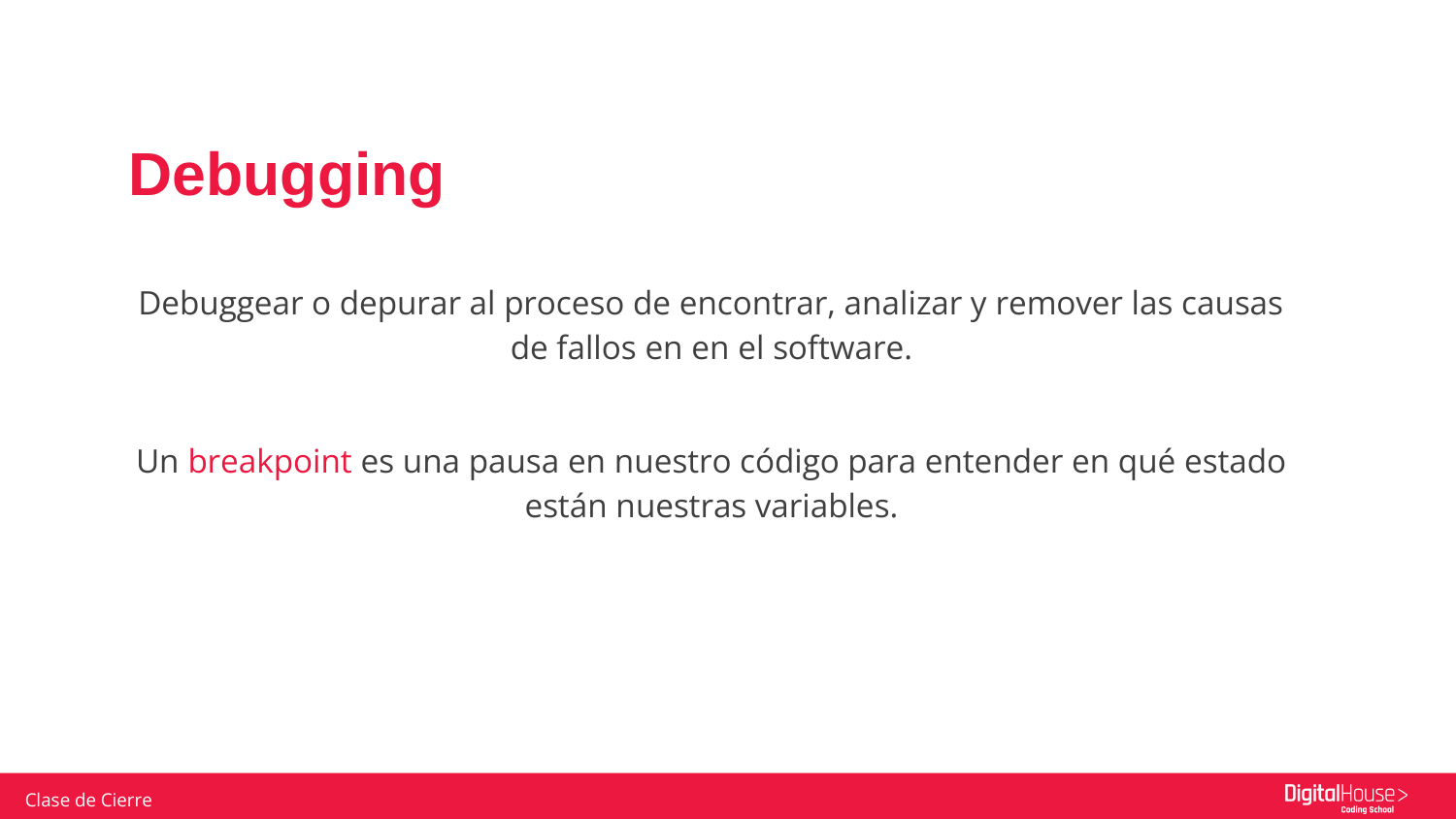

Debugging

Debuggear o depurar al proceso de encontrar, analizar y remover las causas de fallos en en el software.

Un breakpoint es una pausa en nuestro código para entender en qué estado están nuestras variables.